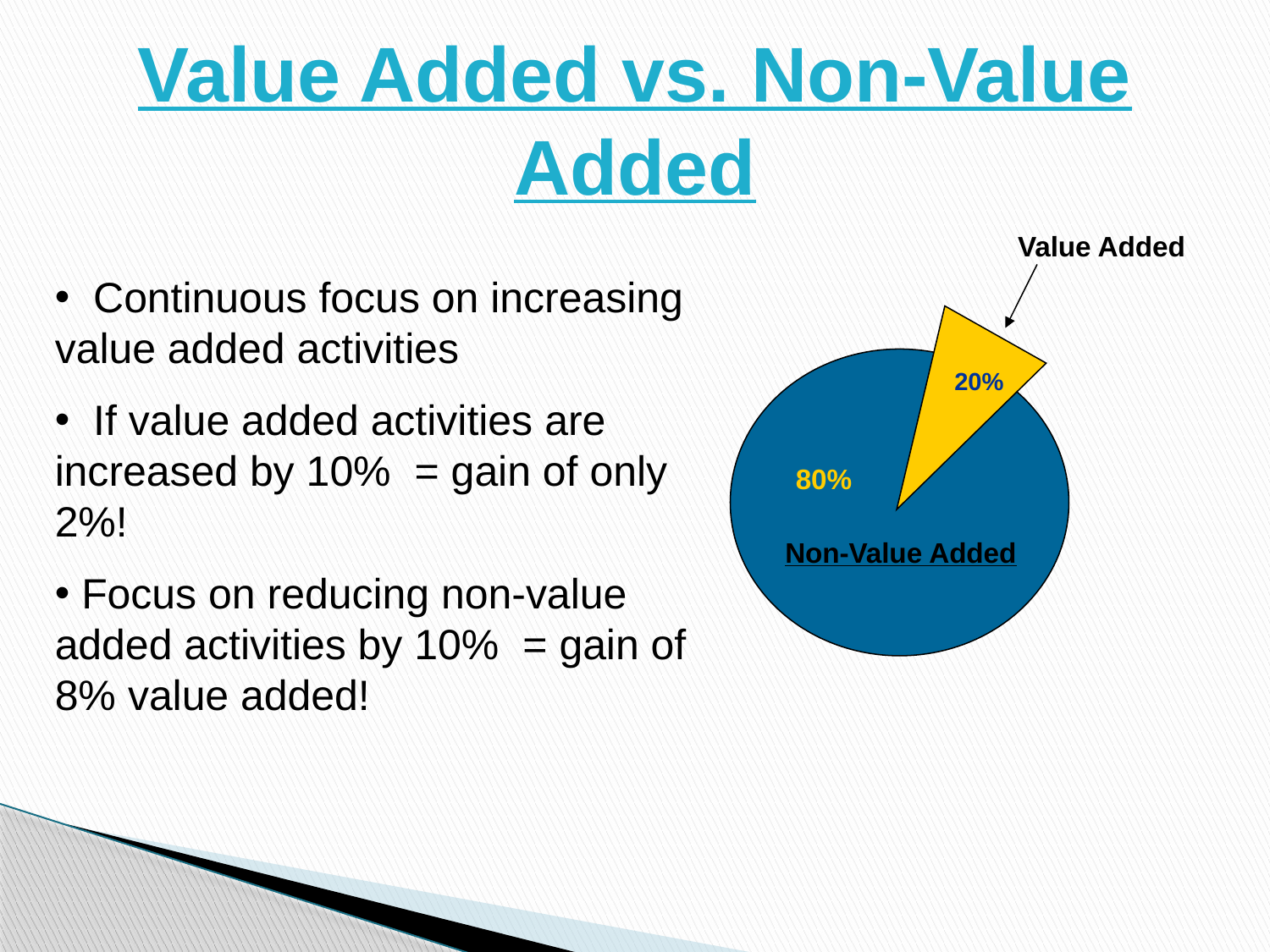

Value Added vs. Non-Value Added
Value Added
  Continuous focus on increasing value added activities
  If value added activities are increased by 10%  = gain of only 2%!
 Focus on reducing non-value added activities by 10%  = gain of 8% value added!

20%
80%
Non-Value Added